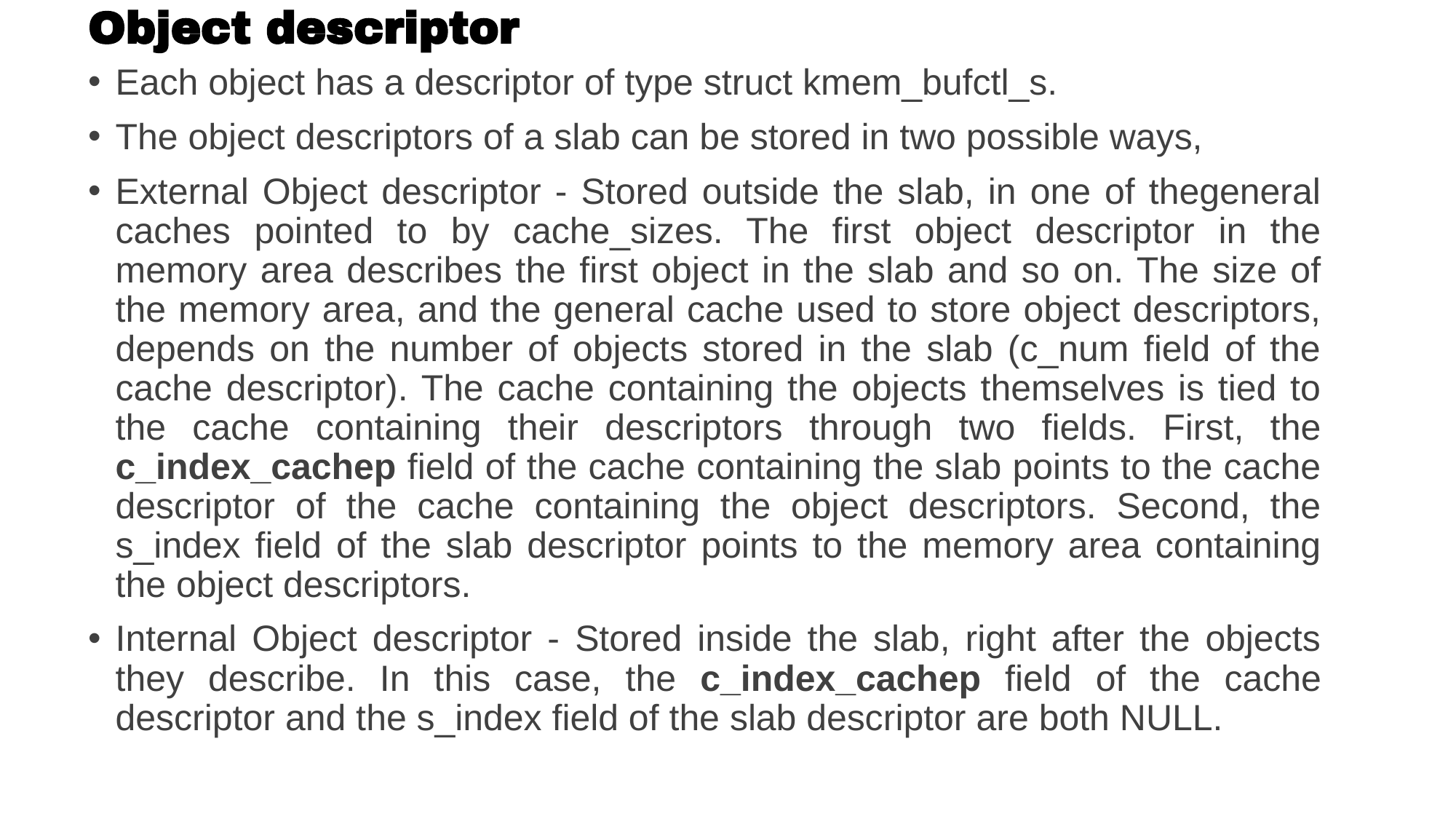

# Object descriptor
Each object has a descriptor of type struct kmem_bufctl_s.
The object descriptors of a slab can be stored in two possible ways,
External Object descriptor - Stored outside the slab, in one of thegeneral caches pointed to by cache_sizes. The first object descriptor in the memory area describes the first object in the slab and so on. The size of the memory area, and the general cache used to store object descriptors, depends on the number of objects stored in the slab (c_num field of the cache descriptor). The cache containing the objects themselves is tied to the cache containing their descriptors through two fields. First, the c_index_cachep field of the cache containing the slab points to the cache descriptor of the cache containing the object descriptors. Second, the s_index field of the slab descriptor points to the memory area containing the object descriptors.
Internal Object descriptor - Stored inside the slab, right after the objects they describe. In this case, the c_index_cachep field of the cache descriptor and the s_index field of the slab descriptor are both NULL.